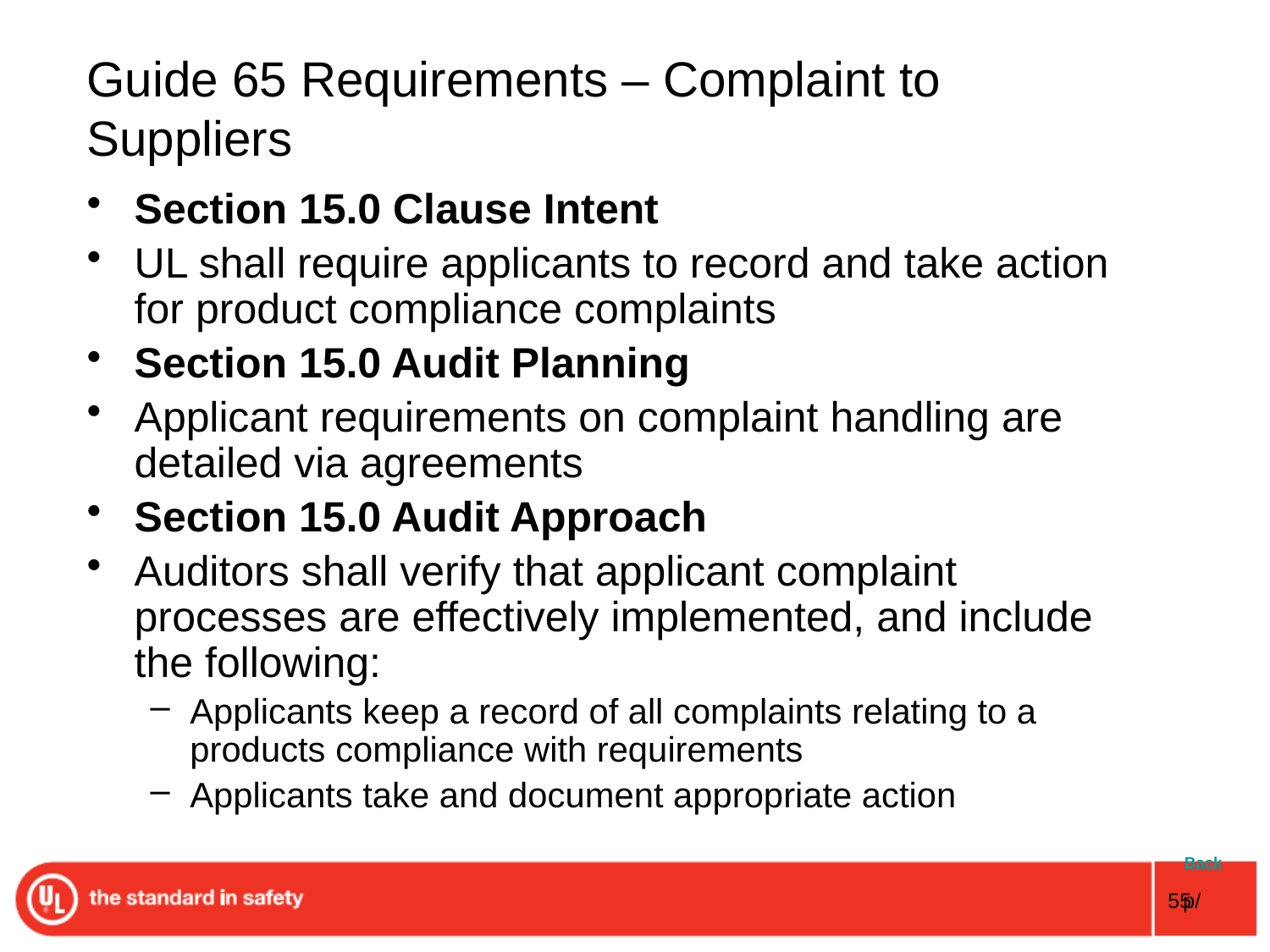

# Guide 65 Requirements – Complaint to Suppliers

Section 15.0 Clause Intent
UL shall require applicants to record and take action for product compliance complaints
Section 15.0 Audit Planning
Applicant requirements on complaint handling are detailed via agreements
Section 15.0 Audit Approach
Auditors shall verify that applicant complaint processes are effectively implemented, and include the following:
Applicants keep a record of all complaints relating to a products compliance with requirements
Applicants take and document appropriate action

 Back